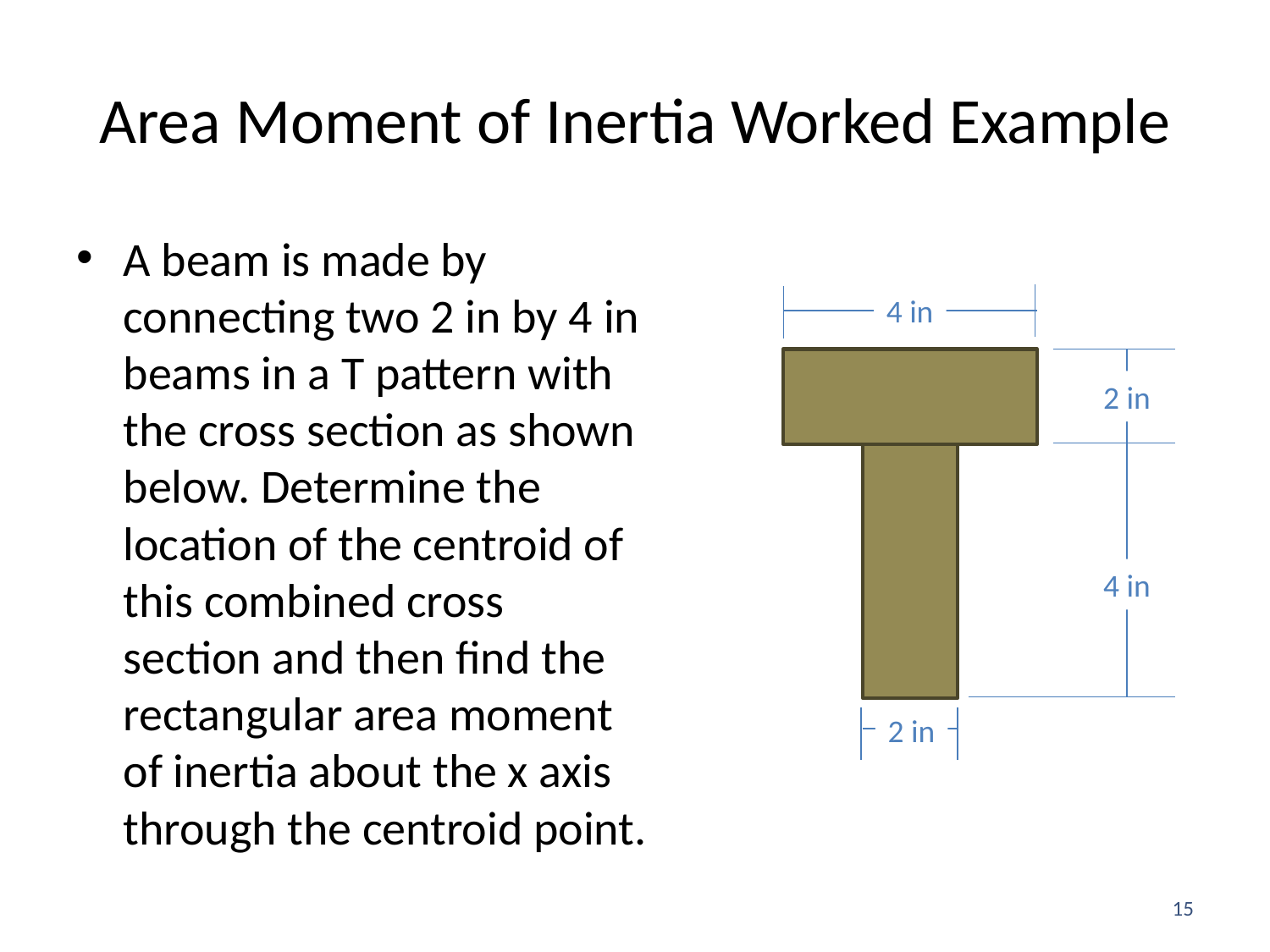

# Area Moment of Inertia Worked Example
A beam is made by connecting two 2 in by 4 in beams in a T pattern with the cross section as shown below. Determine the location of the centroid of this combined cross section and then find the rectangular area moment of inertia about the x axis through the centroid point.
4 in

2 in

4 in
2 in
15